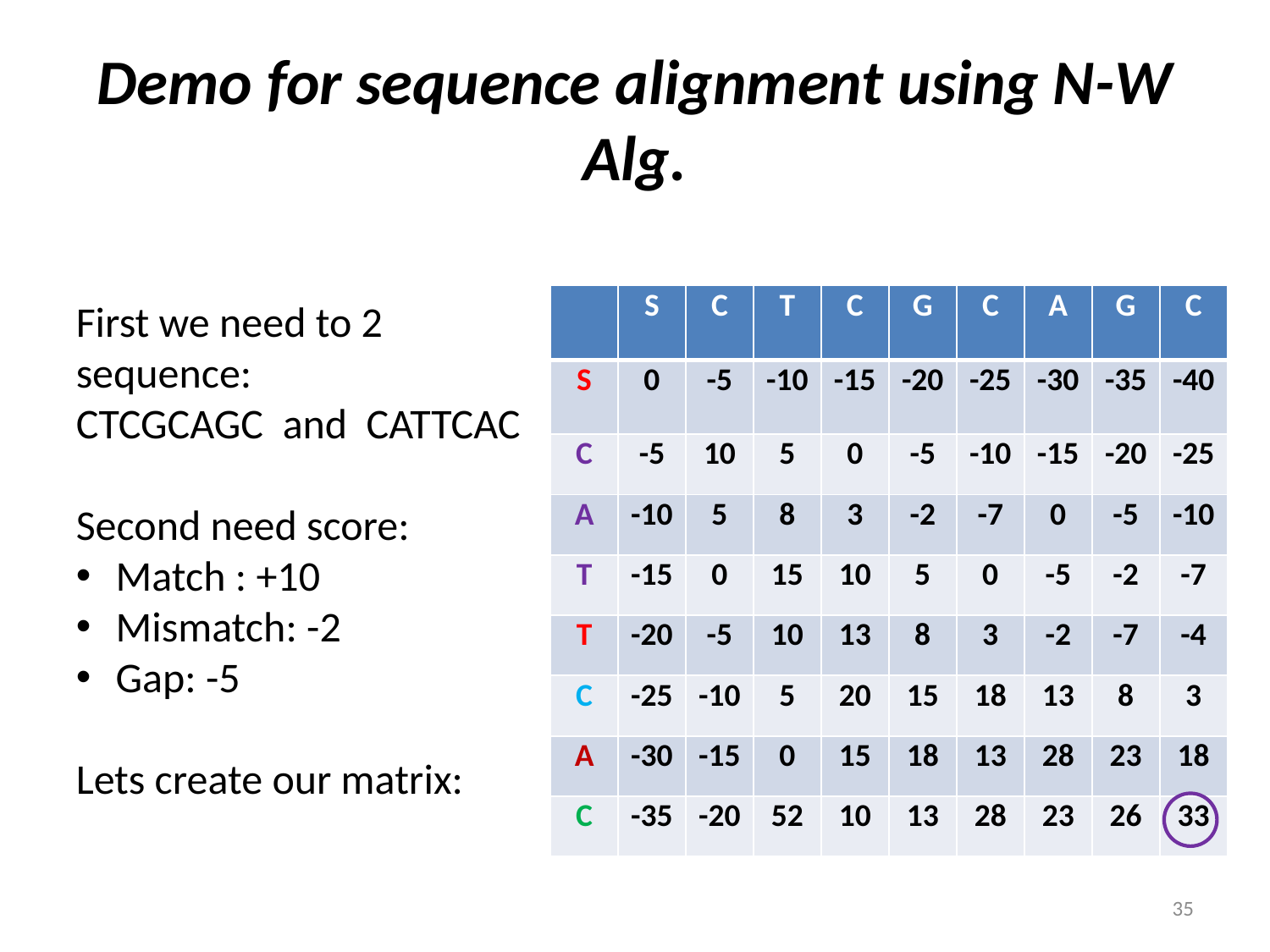

# Demo for sequence alignment using N-W Alg.
|  | S | C | T | C | G | C | A | G | C |
| --- | --- | --- | --- | --- | --- | --- | --- | --- | --- |
| S | 0 | -5 | -10 | -15 | -20 | -25 | -30 | -35 | -40 |
| C | -5 | 10 | 5 | 0 | -5 | -10 | -15 | -20 | -25 |
| A | -10 | 5 | 8 | 3 | -2 | -7 | 0 | -5 | -10 |
| T | -15 | 0 | 15 | 10 | 5 | 0 | -5 | -2 | -7 |
| T | -20 | -5 | 10 | 13 | 8 | 3 | -2 | -7 | -4 |
| C | -25 | -10 | 5 | 20 | 15 | 18 | 13 | 8 | 3 |
| A | -30 | -15 | 0 | 15 | 18 | 13 | 28 | 23 | 18 |
| C | -35 | -20 | 52 | 10 | 13 | 28 | 23 | 26 | 33 |
First we need to 2 sequence:
CTCGCAGC  and  CATTCAC

Second need score:
Match : +10
Mismatch: -2
Gap: -5

Lets create our matrix:

35